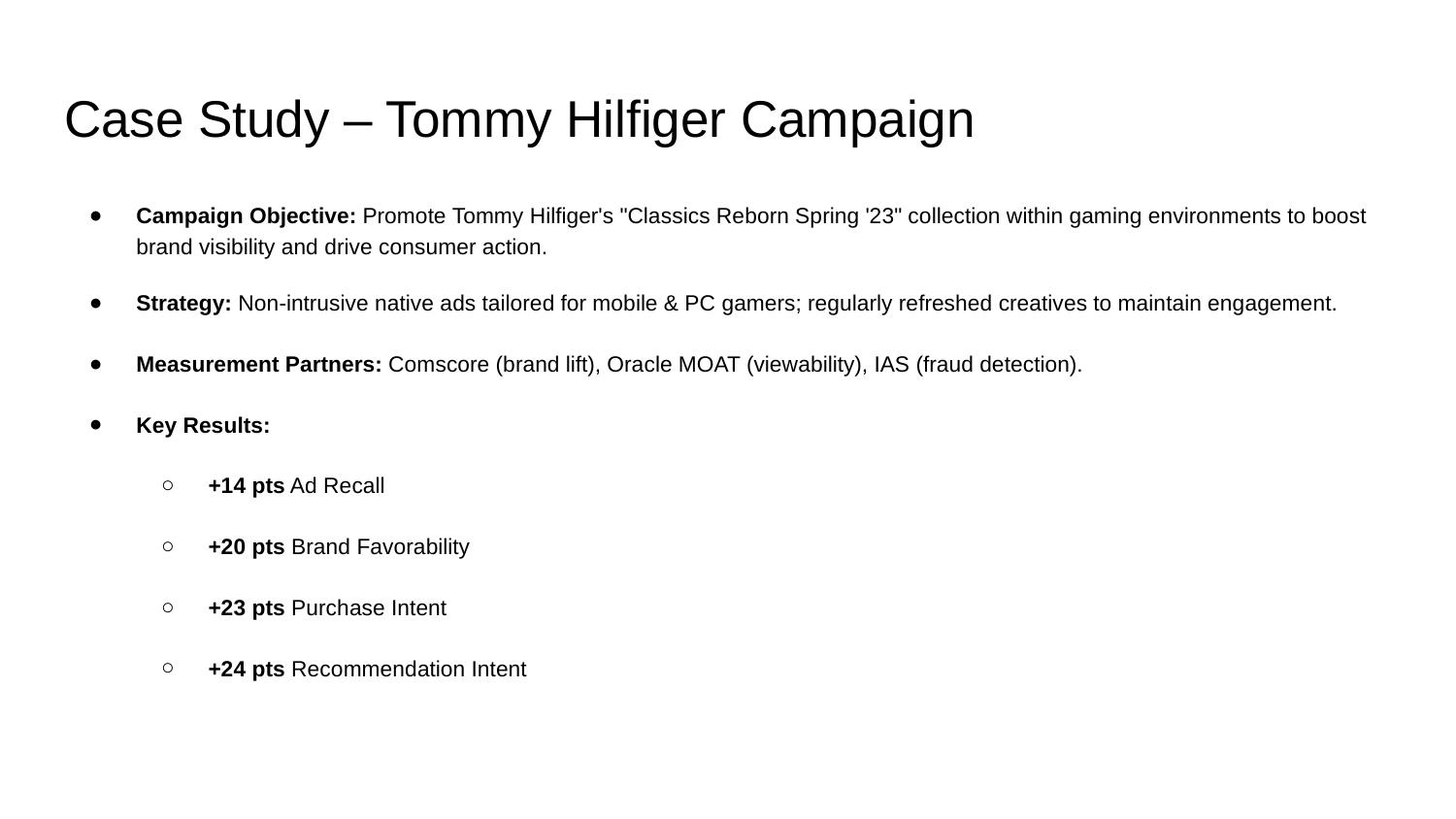

# Case Study – Tommy Hilfiger Campaign
Campaign Objective: Promote Tommy Hilfiger's "Classics Reborn Spring '23" collection within gaming environments to boost brand visibility and drive consumer action.
Strategy: Non-intrusive native ads tailored for mobile & PC gamers; regularly refreshed creatives to maintain engagement.
Measurement Partners: Comscore (brand lift), Oracle MOAT (viewability), IAS (fraud detection).
Key Results:
+14 pts Ad Recall
+20 pts Brand Favorability
+23 pts Purchase Intent
+24 pts Recommendation Intent